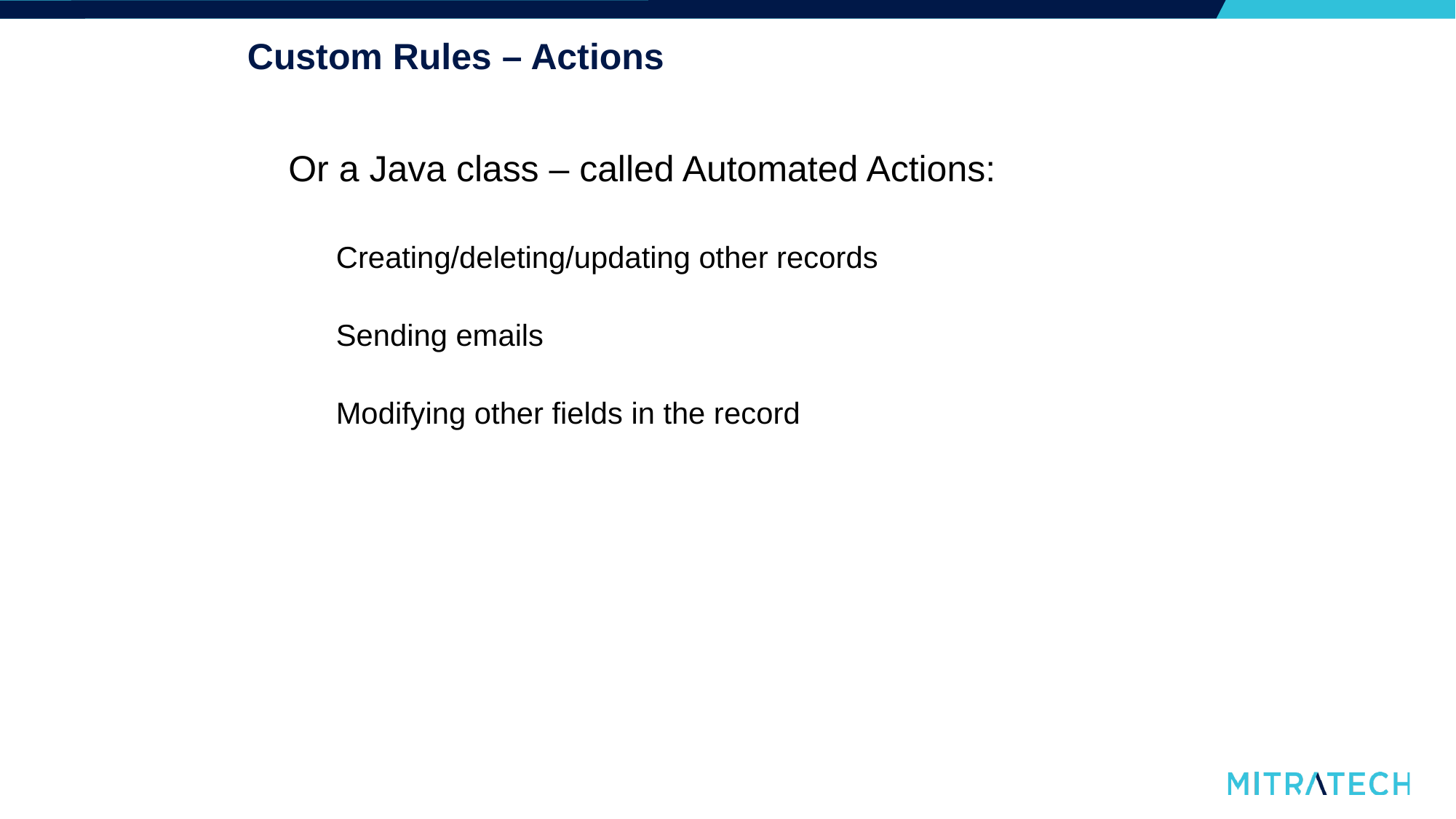

# Custom Rules – Actions
Or a Java class – called Automated Actions:

Creating/deleting/updating other records

Sending emails

Modifying other fields in the record